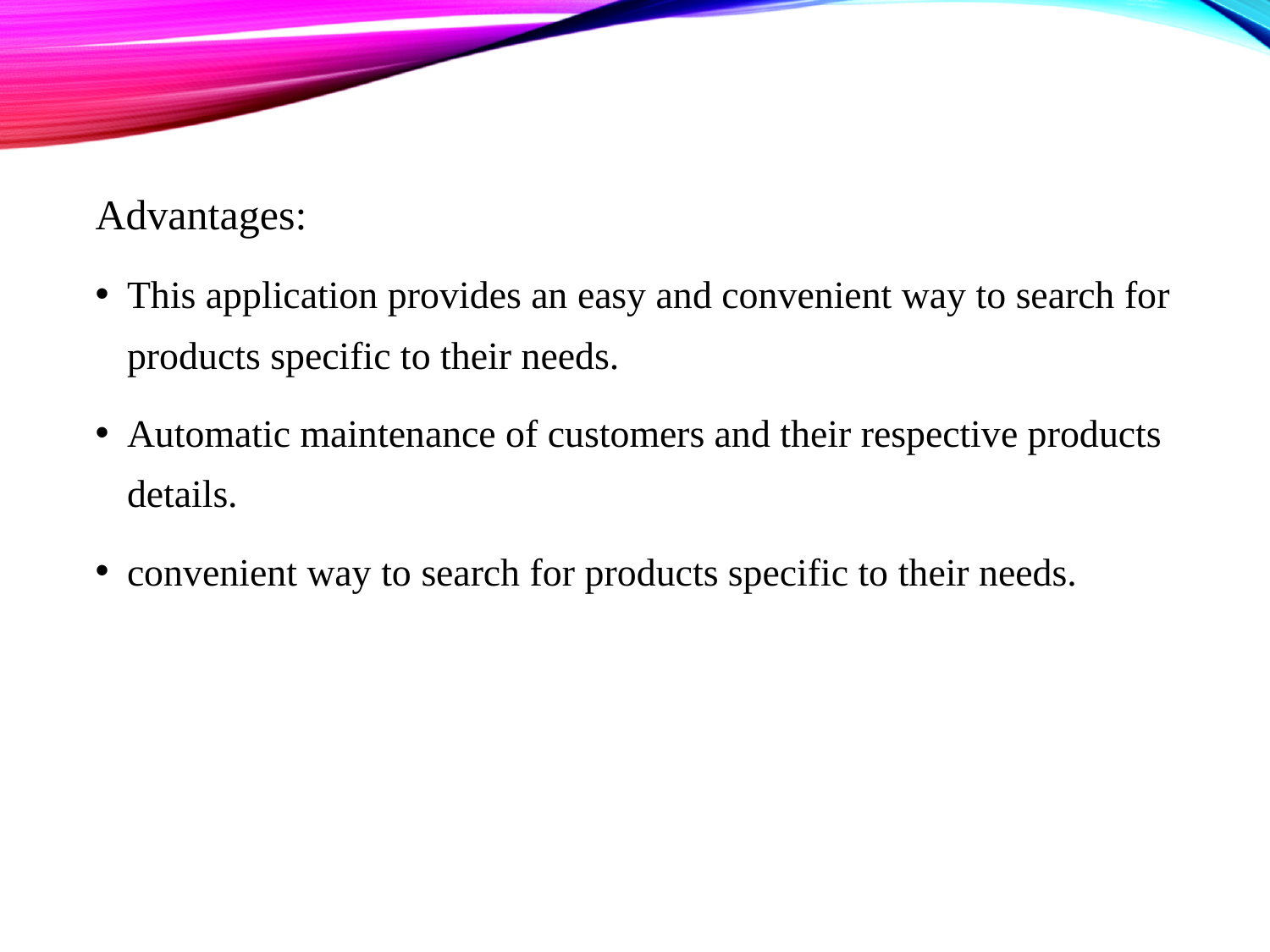

Advantages:
This application provides an easy and convenient way to search for products specific to their needs.
Automatic maintenance of customers and their respective products details.
convenient way to search for products specific to their needs.